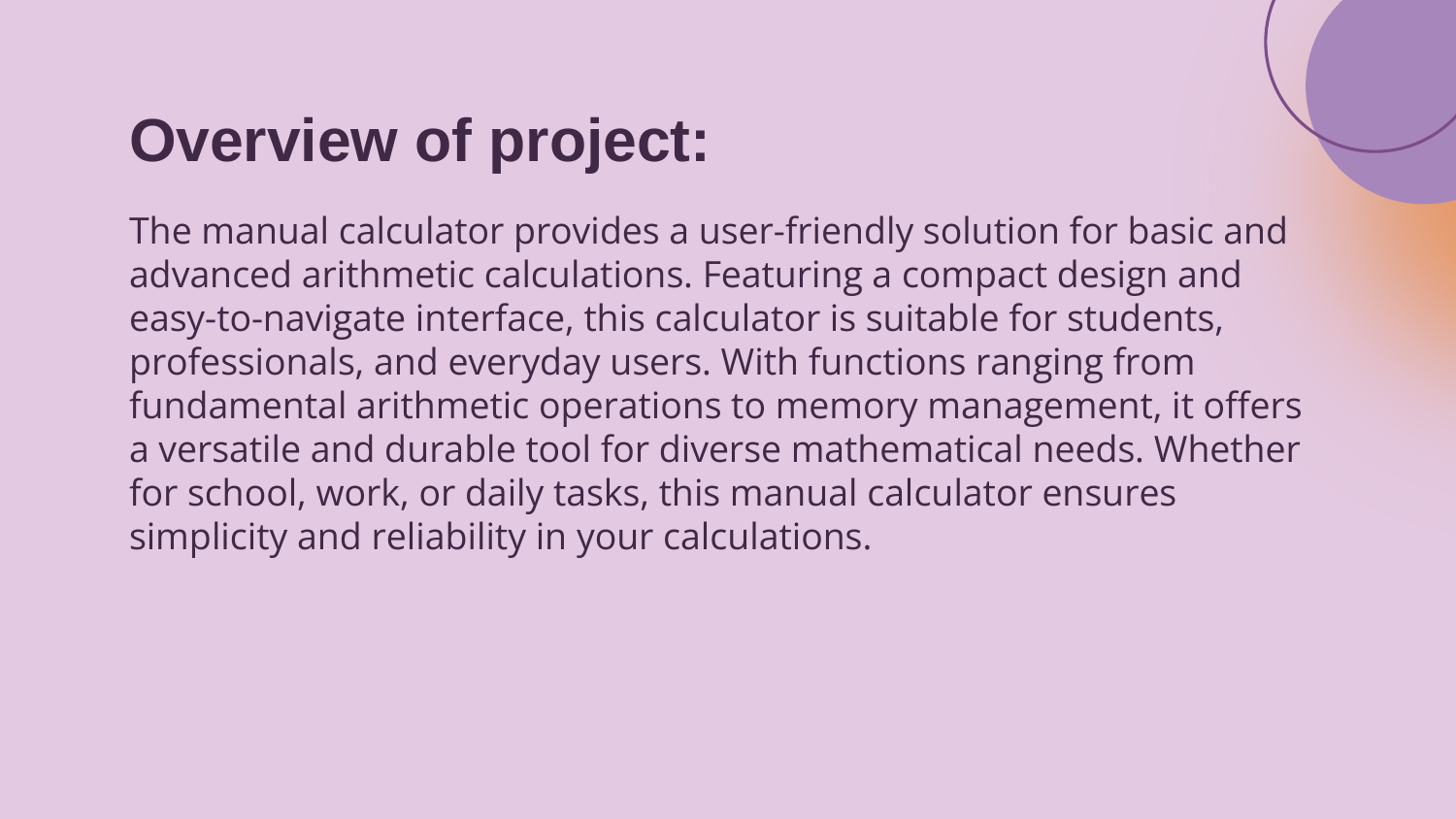

# Overview of project:
The manual calculator provides a user-friendly solution for basic and advanced arithmetic calculations. Featuring a compact design and easy-to-navigate interface, this calculator is suitable for students, professionals, and everyday users. With functions ranging from fundamental arithmetic operations to memory management, it offers a versatile and durable tool for diverse mathematical needs. Whether for school, work, or daily tasks, this manual calculator ensures simplicity and reliability in your calculations.